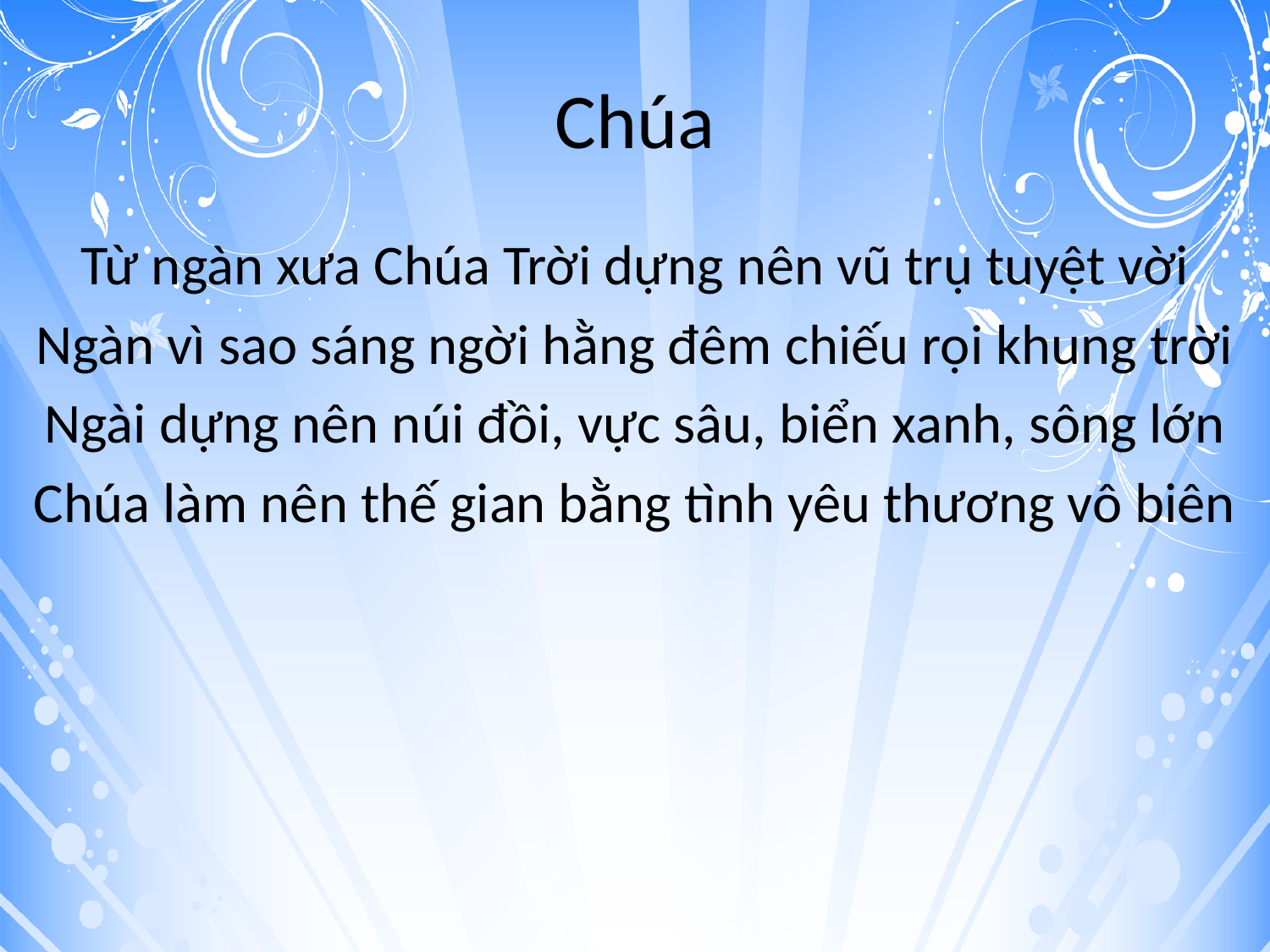

# Chúa
Từ ngàn xưa Chúa Trời dựng nên vũ trụ tuyệt vời
Ngàn vì sao sáng ngời hằng đêm chiếu rọi khung trời
Ngài dựng nên núi đồi, vực sâu, biển xanh, sông lớn
Chúa làm nên thế gian bằng tình yêu thương vô biên